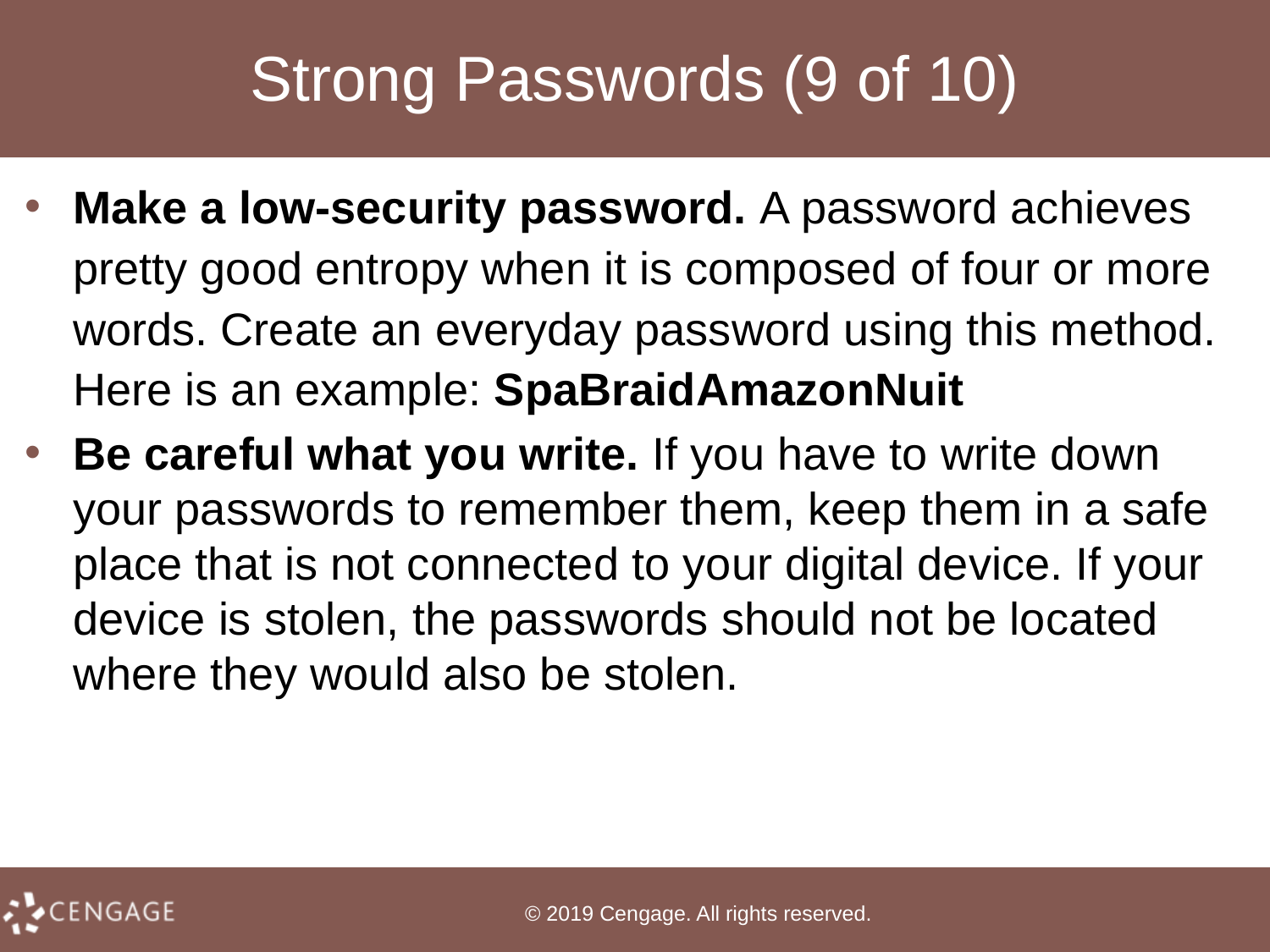

# Strong Passwords (9 of 10)
Make a low-security password. A password achieves pretty good entropy when it is composed of four or more words. Create an everyday password using this method. Here is an example: SpaBraidAmazonNuit
Be careful what you write. If you have to write down your passwords to remember them, keep them in a safe place that is not connected to your digital device. If your device is stolen, the passwords should not be located where they would also be stolen.